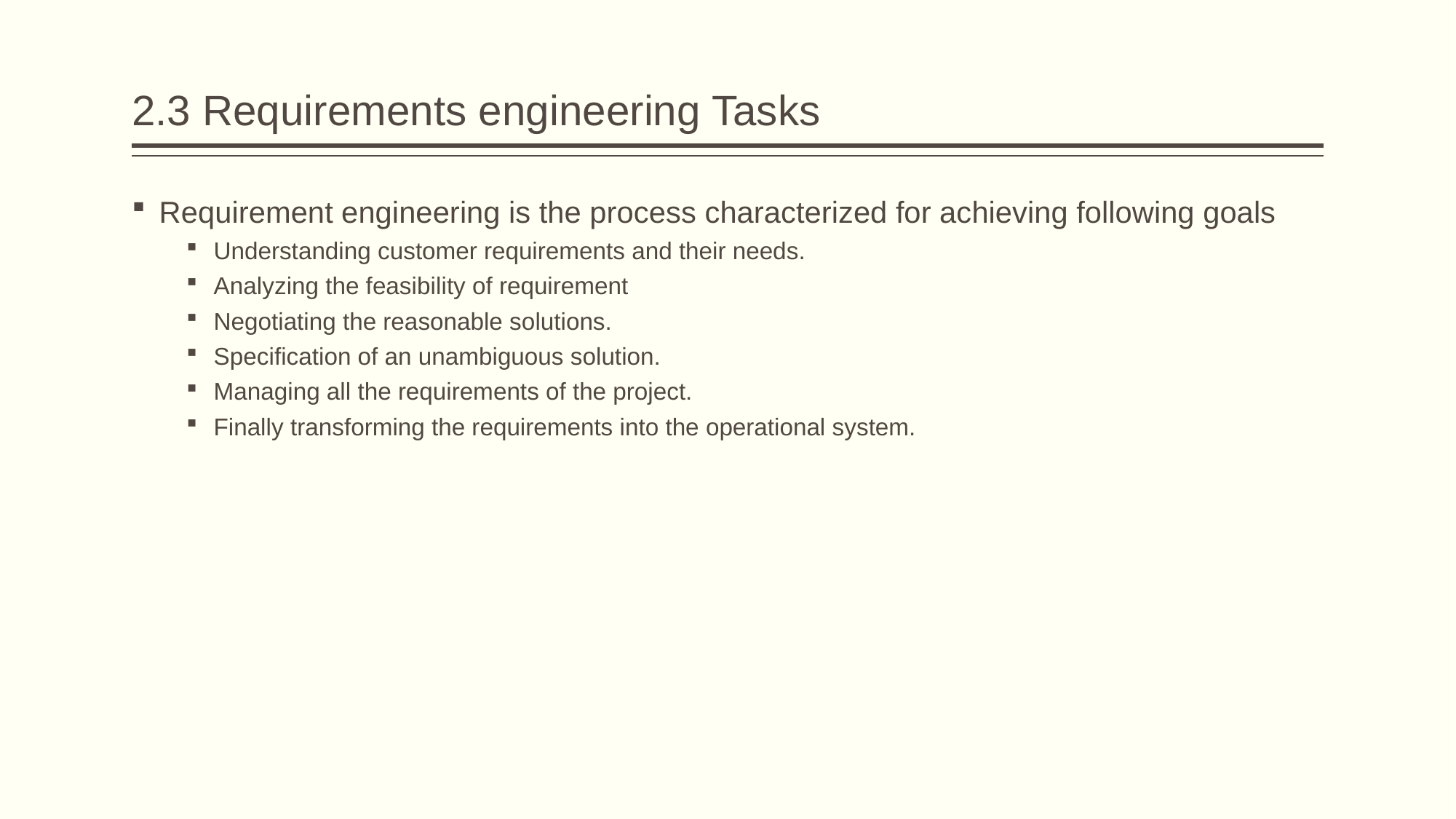

# 2.3 Requirements engineering Tasks
Requirement engineering is the process characterized for achieving following goals
Understanding customer requirements and their needs.
Analyzing the feasibility of requirement
Negotiating the reasonable solutions.
Specification of an unambiguous solution.
Managing all the requirements of the project.
Finally transforming the requirements into the operational system.